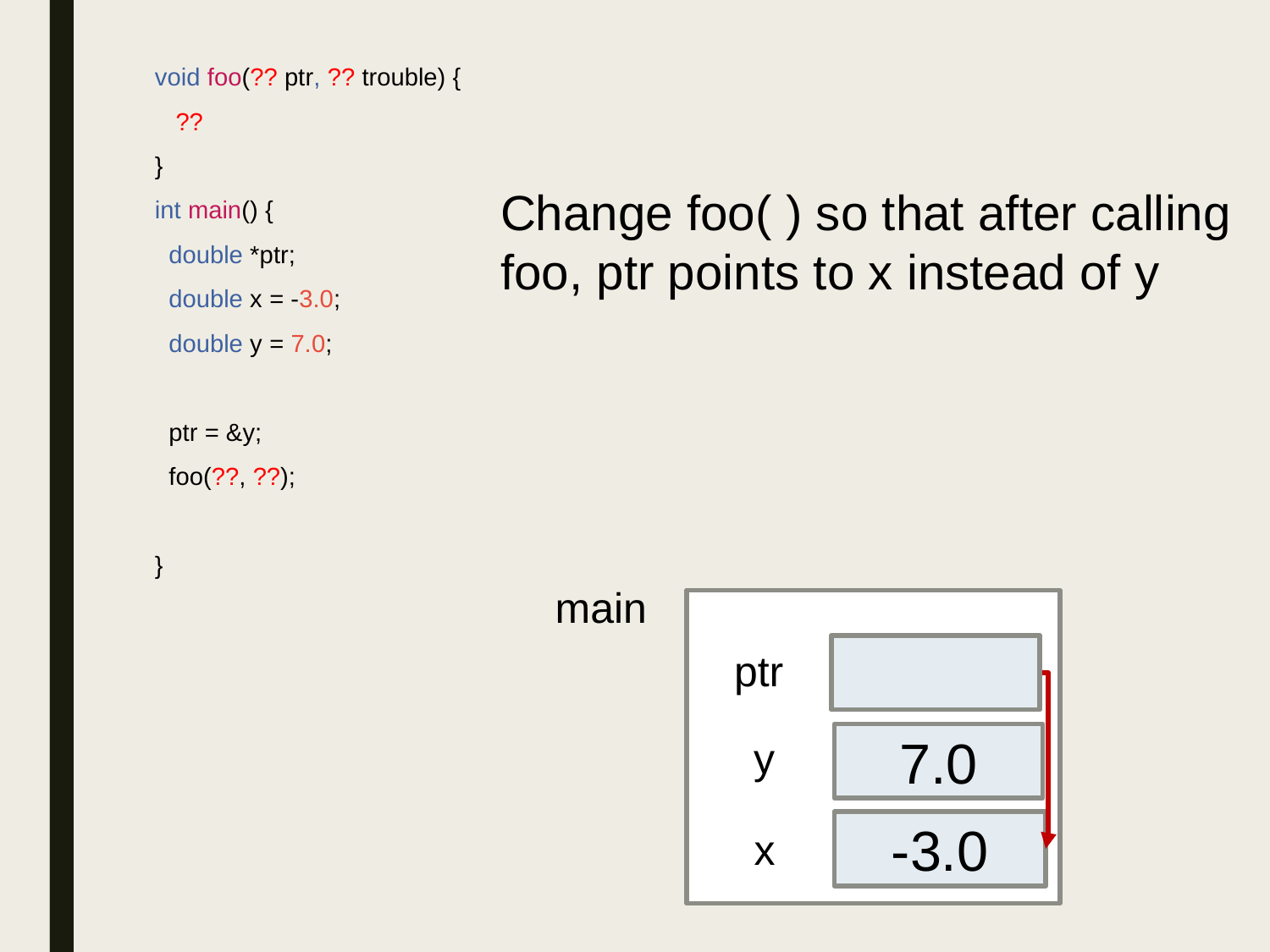

void foo(?? ptr, ?? trouble) {
   ??
}
int main() {
  double *ptr;
  double x = -3.0;
  double y = 7.0;

  ptr = &y;
  foo(??, ??);

}
Change foo( ) so that after calling
foo, ptr points to x instead of y
main

ptr
7.0
y
-3.0
x